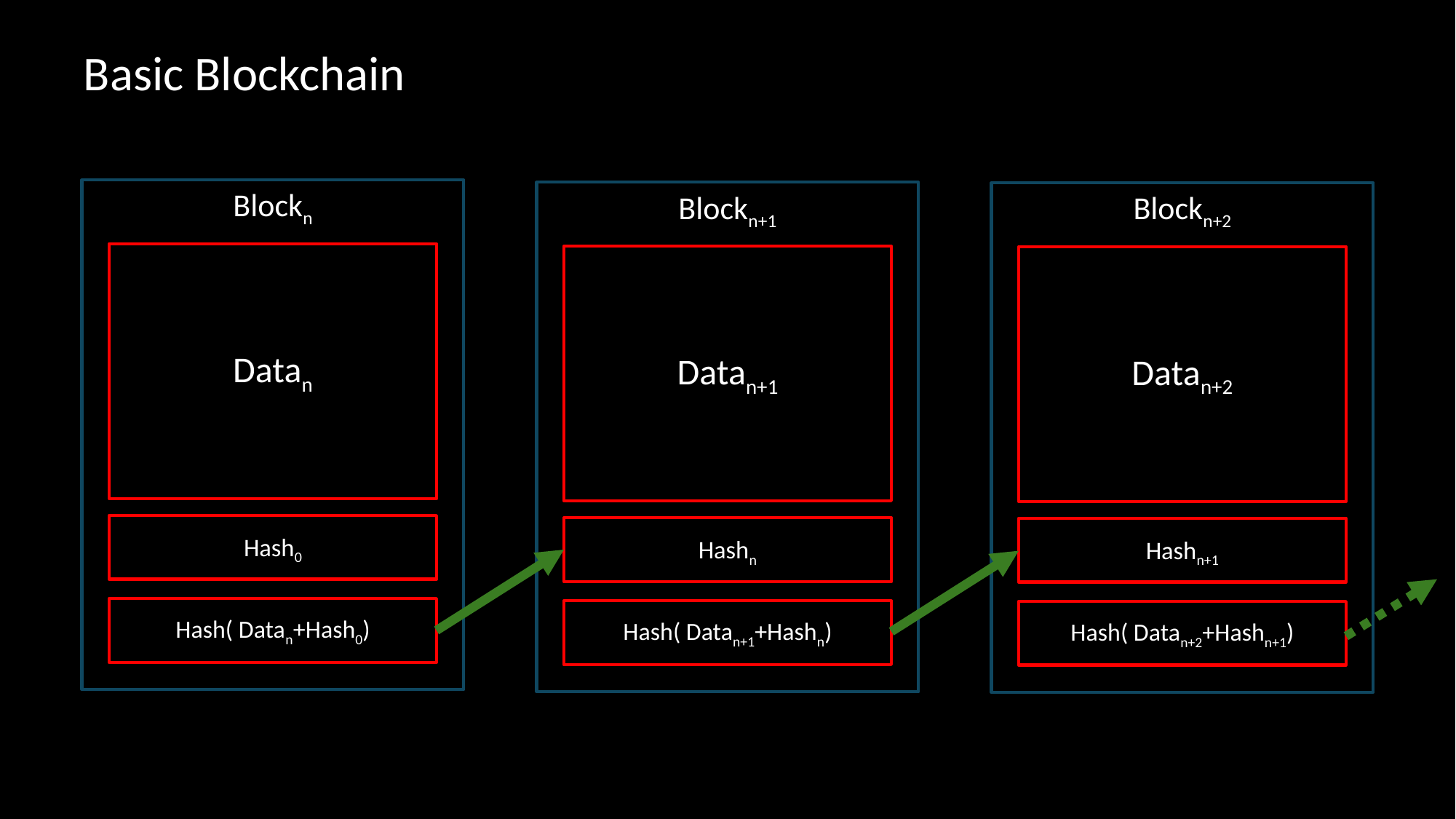

# Basic Blockchain
Blockn

Datan

Hash0

 Hash( Datan+Hash0)
Blockn+1

Datan+1

Hashn

Hash( Datan+1+Hashn)
Blockn+2

Datan+2

Hashn+1

Hash( Datan+2+Hashn+1)